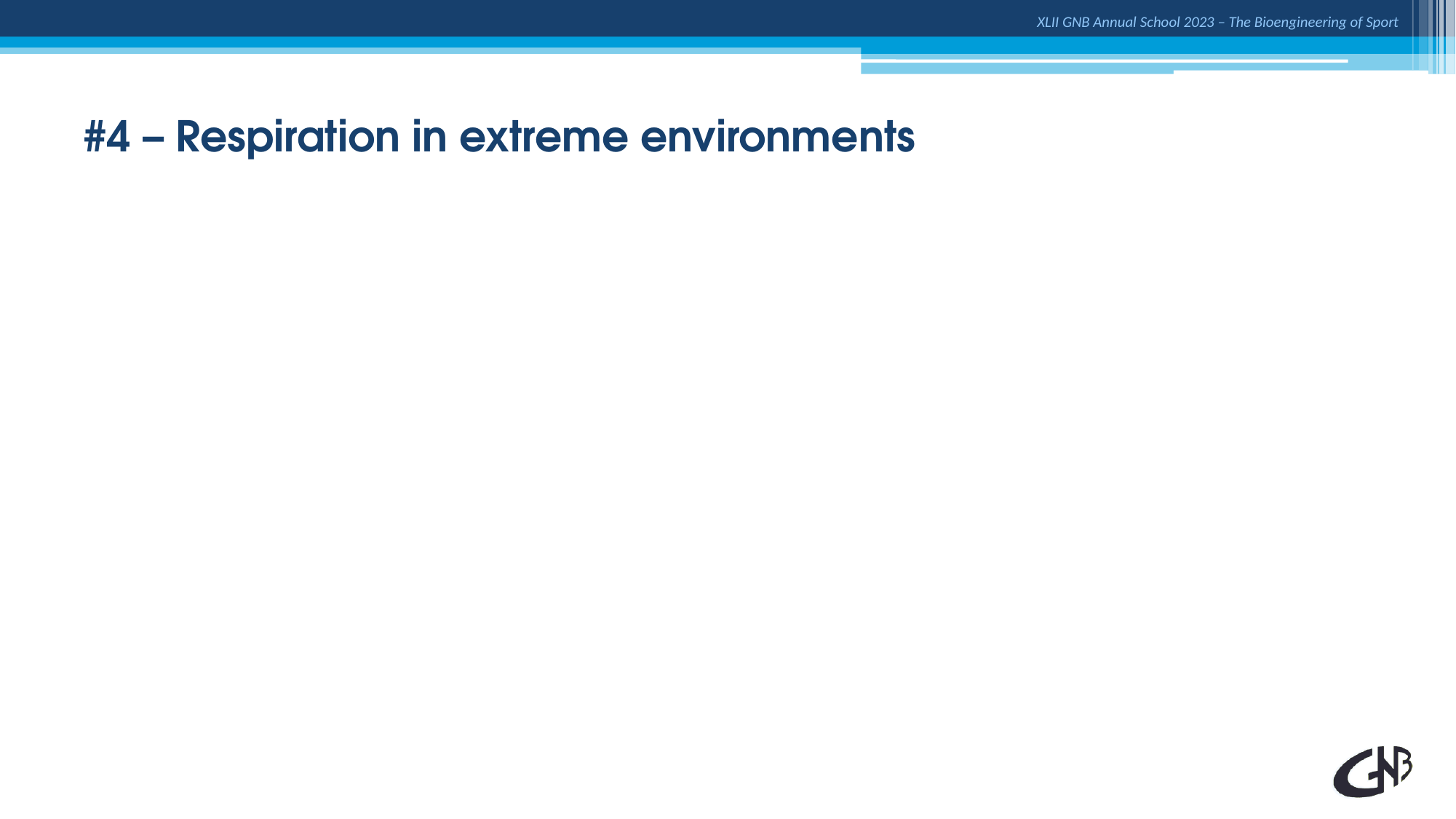

# #4 – Respiration in extreme environments